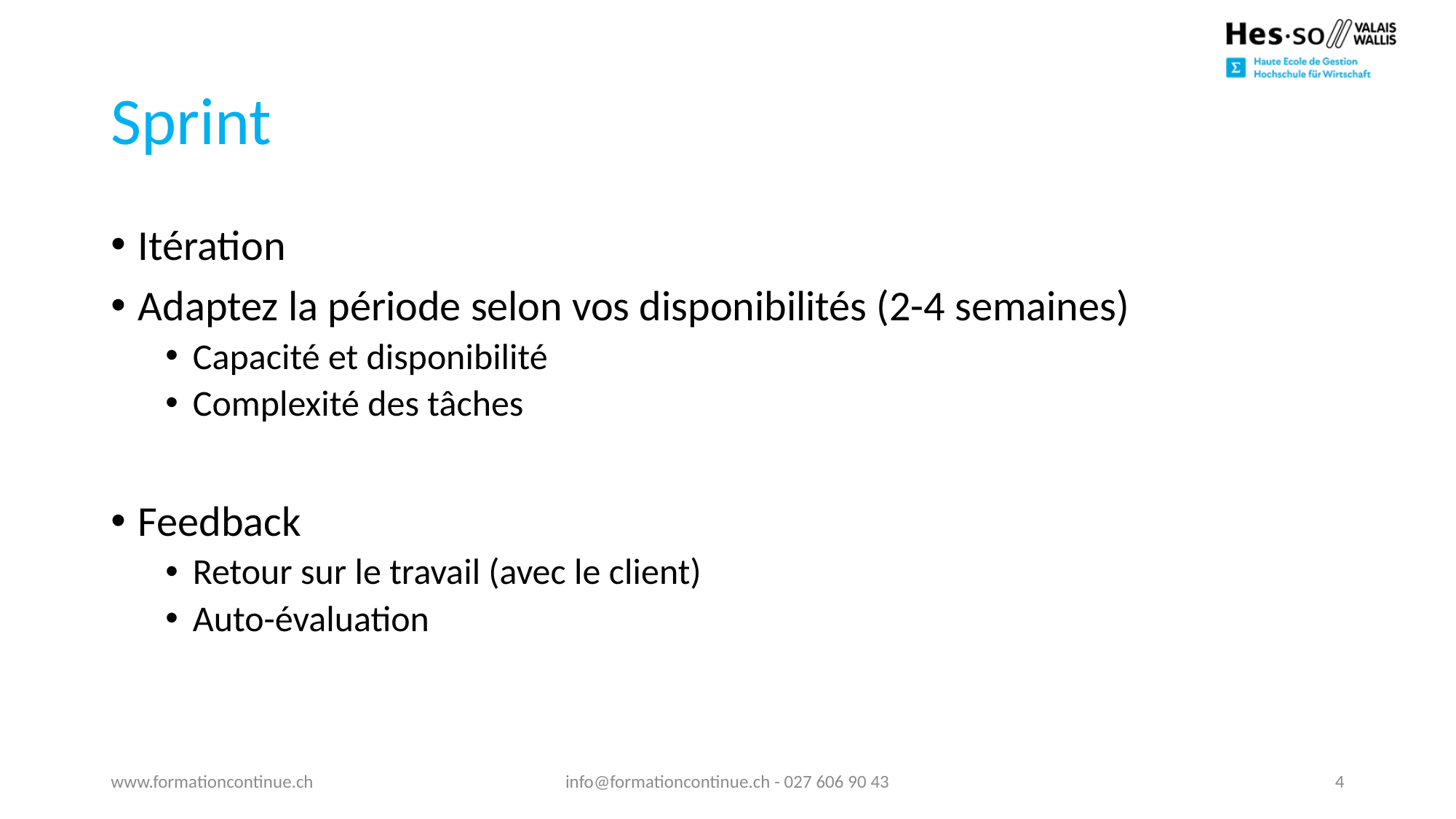

# Sprint
Itération
Adaptez la période selon vos disponibilités (2-4 semaines)
Capacité et disponibilité
Complexité des tâches

Feedback
Retour sur le travail (avec le client)
Auto-évaluation
www.formationcontinue.ch
info@formationcontinue.ch - 027 606 90 43
4